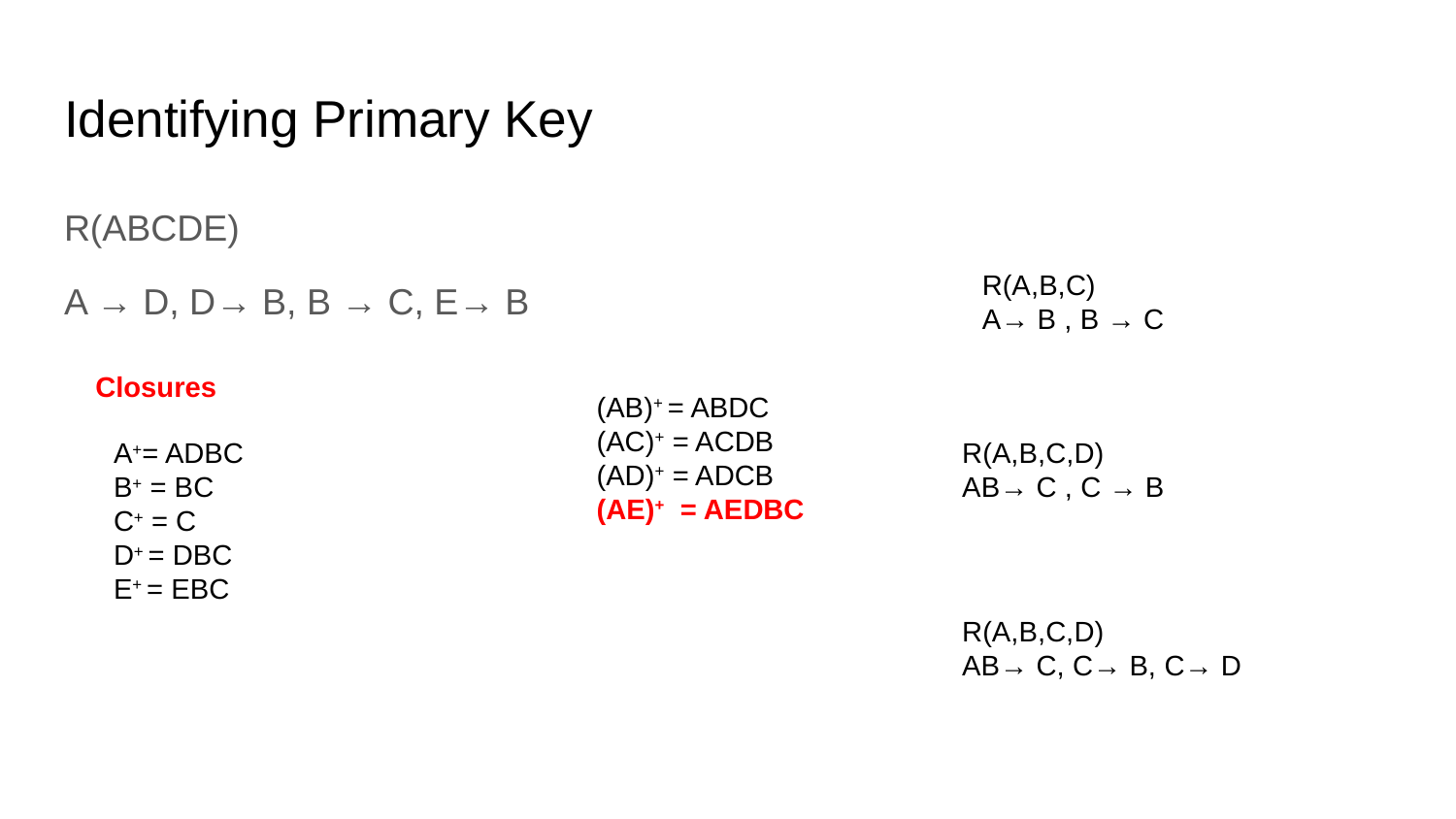

# Identifying Primary Key
R(ABCDE)
A → D, D→ B, B → C, E→ B
R(A,B,C)
A→ B , B → C
Closures
(AB)+ = ABDC
(AC)+ = ACDB
(AD)+ = ADCB
(AE)+  = AEDBC
A+= ADBC
B+ = BC
C+ = C
D+ = DBC
E+ = EBC
R(A,B,C,D)
AB→ C , C → B
R(A,B,C,D)
AB→ C, C→ B, C→ D